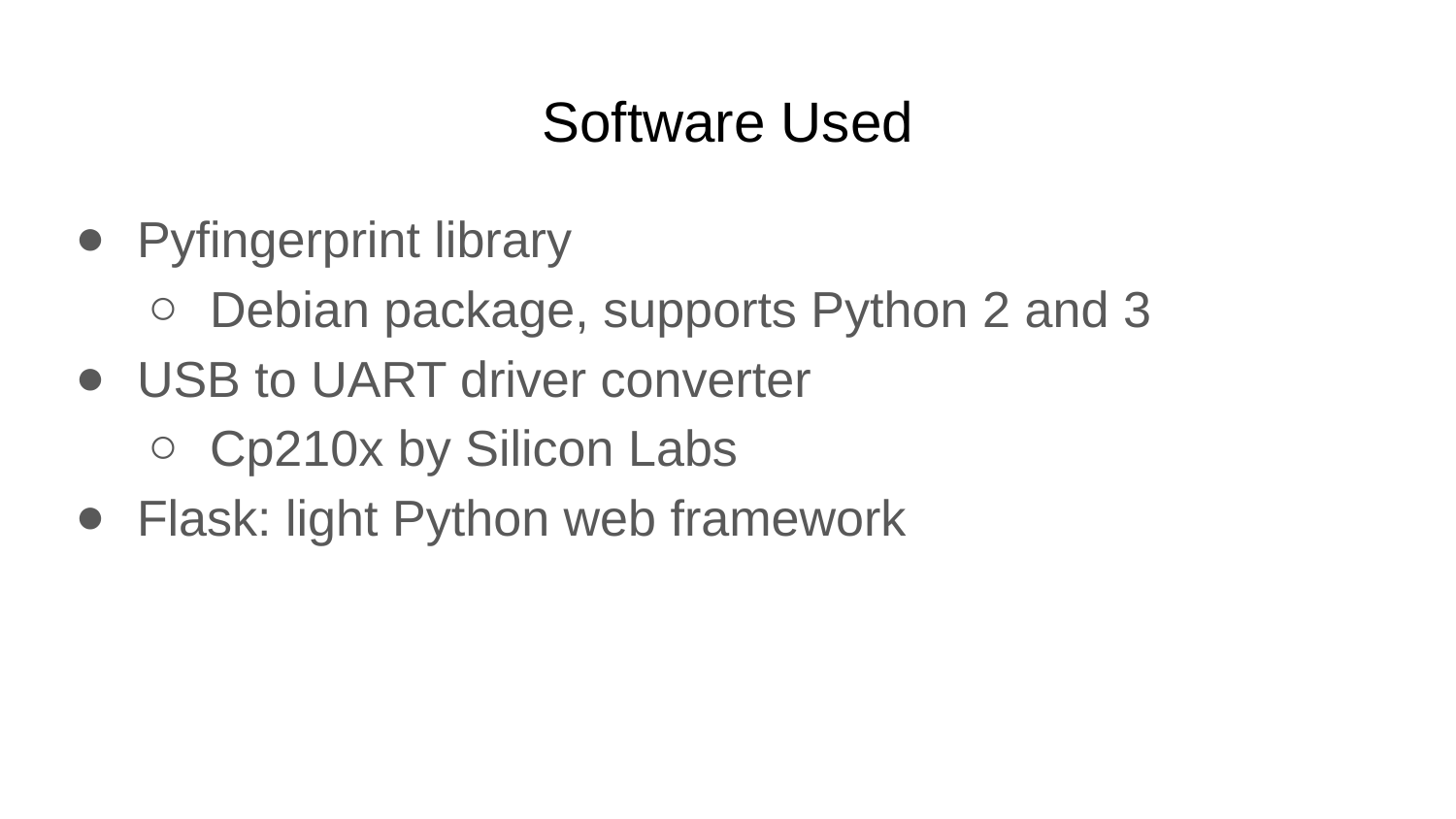

# Software Used
Pyfingerprint library
Debian package, supports Python 2 and 3
USB to UART driver converter
Cp210x by Silicon Labs
Flask: light Python web framework